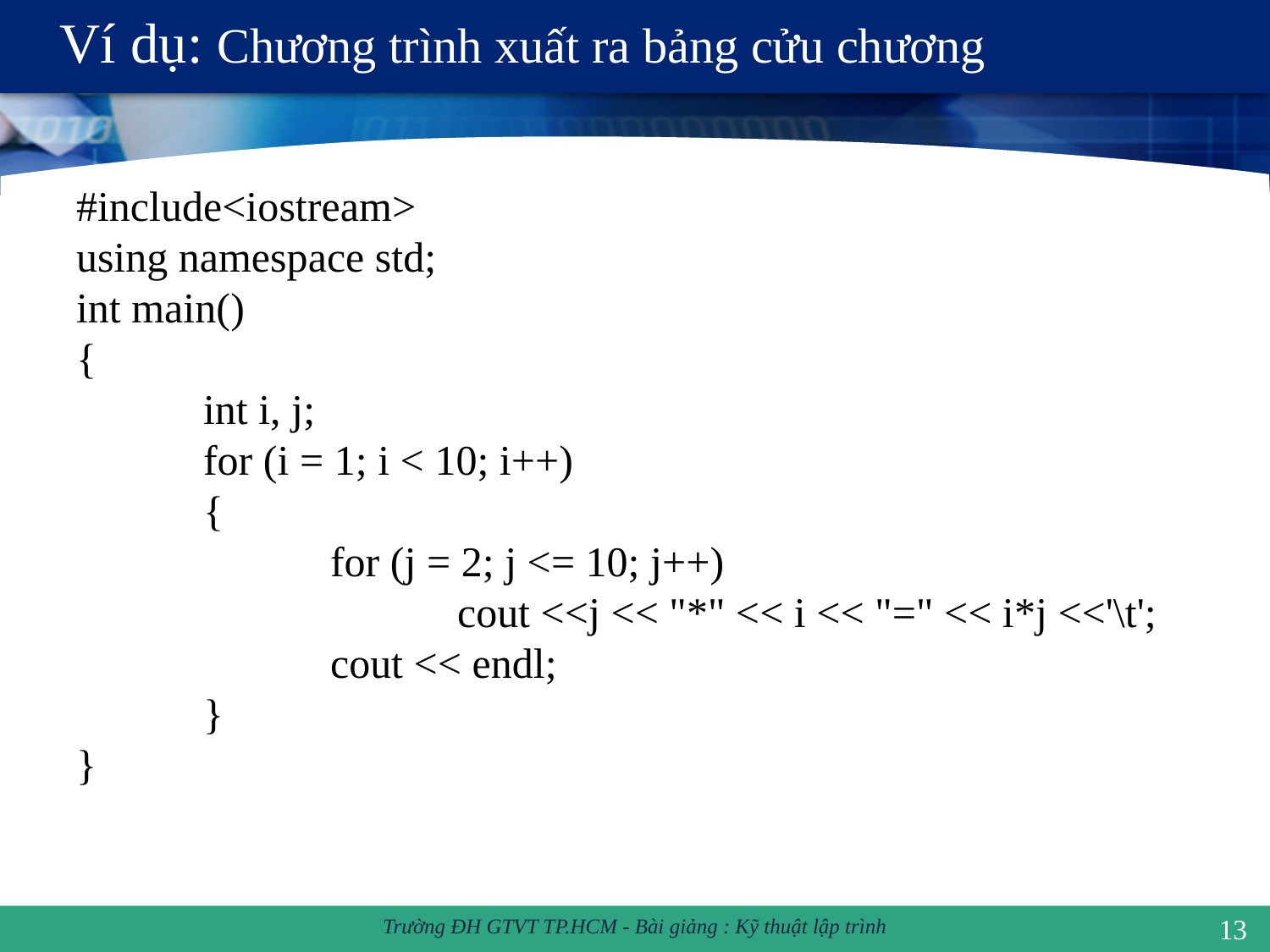

# Ví dụ: Chương trình xuất ra bảng cửu chương
#include<iostream>
using namespace std;
int main()
{
	int i, j;
	for (i = 1; i < 10; i++)
	{
		for (j = 2; j <= 10; j++)
			cout <<j << "*" << i << "=" << i*j <<'\t';
		cout << endl;
	}
}
13
Trường ĐH GTVT TP.HCM - Bài giảng : Kỹ thuật lập trình